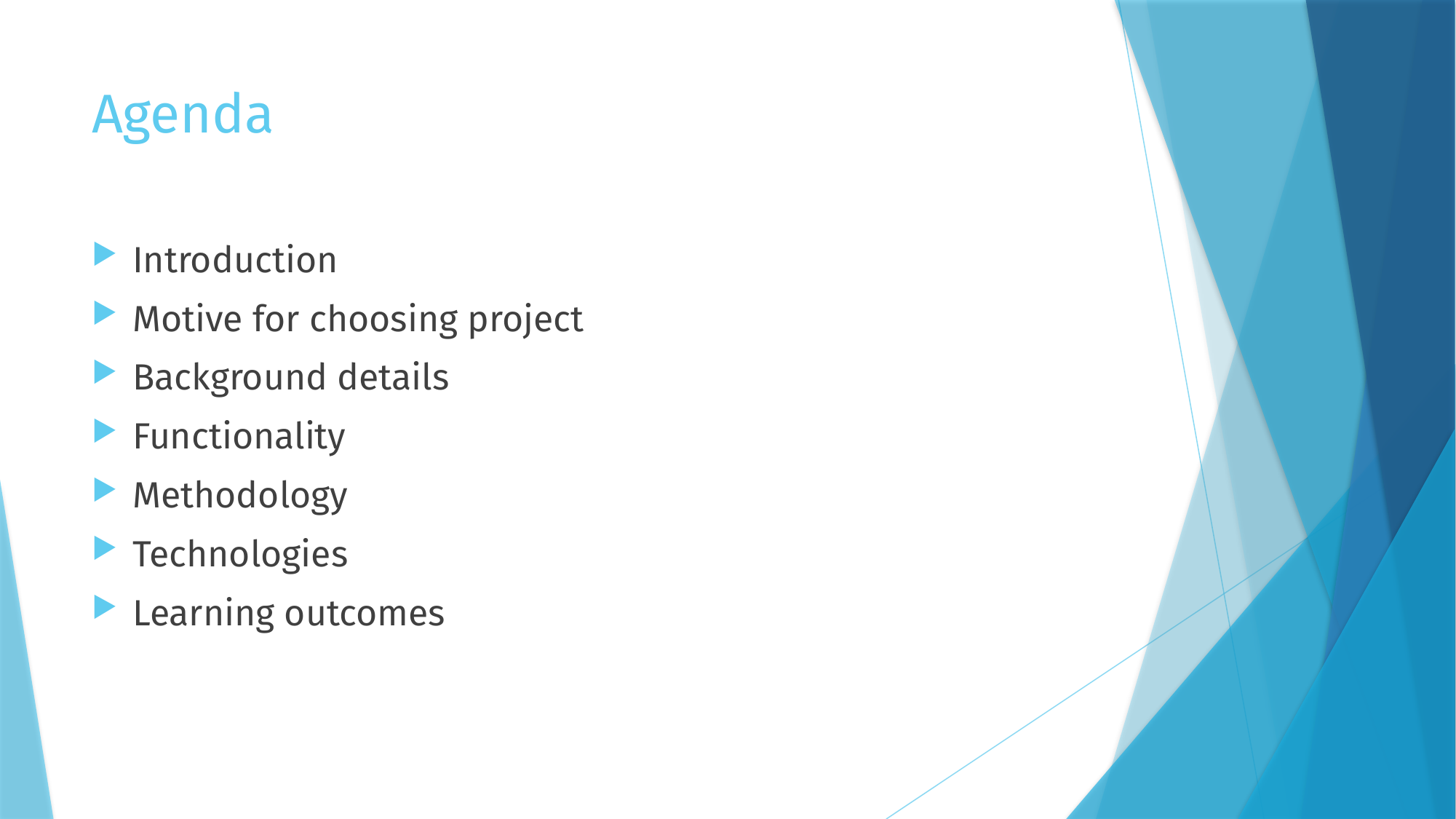

# Agenda
Introduction
Motive for choosing project
Background details
Functionality
Methodology
Technologies
Learning outcomes